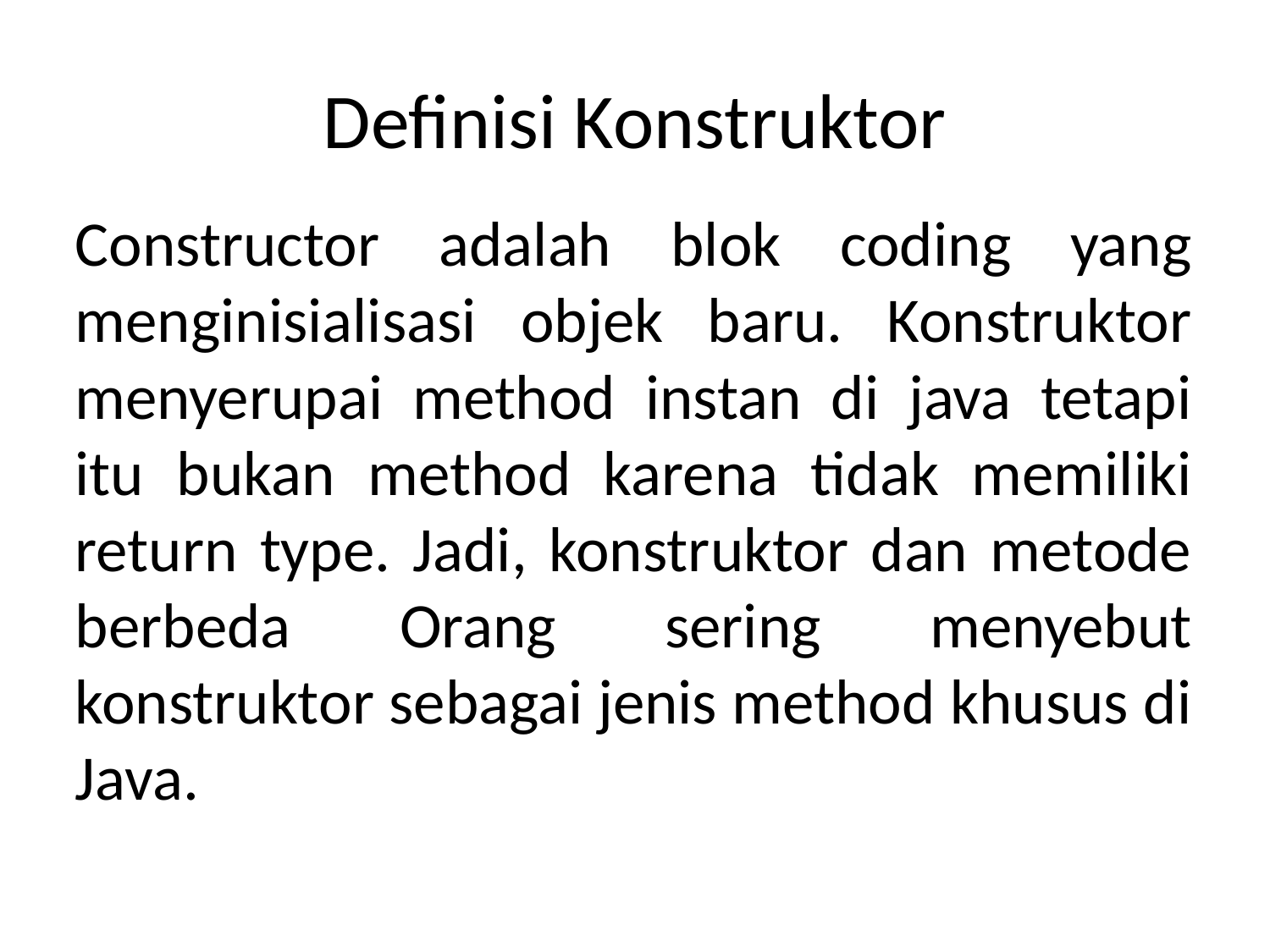

# Definisi Konstruktor
Constructor adalah blok coding yang menginisialisasi objek baru. Konstruktor menyerupai method instan di java tetapi itu bukan method karena tidak memiliki return type. Jadi, konstruktor dan metode berbeda Orang sering menyebut konstruktor sebagai jenis method khusus di Java.